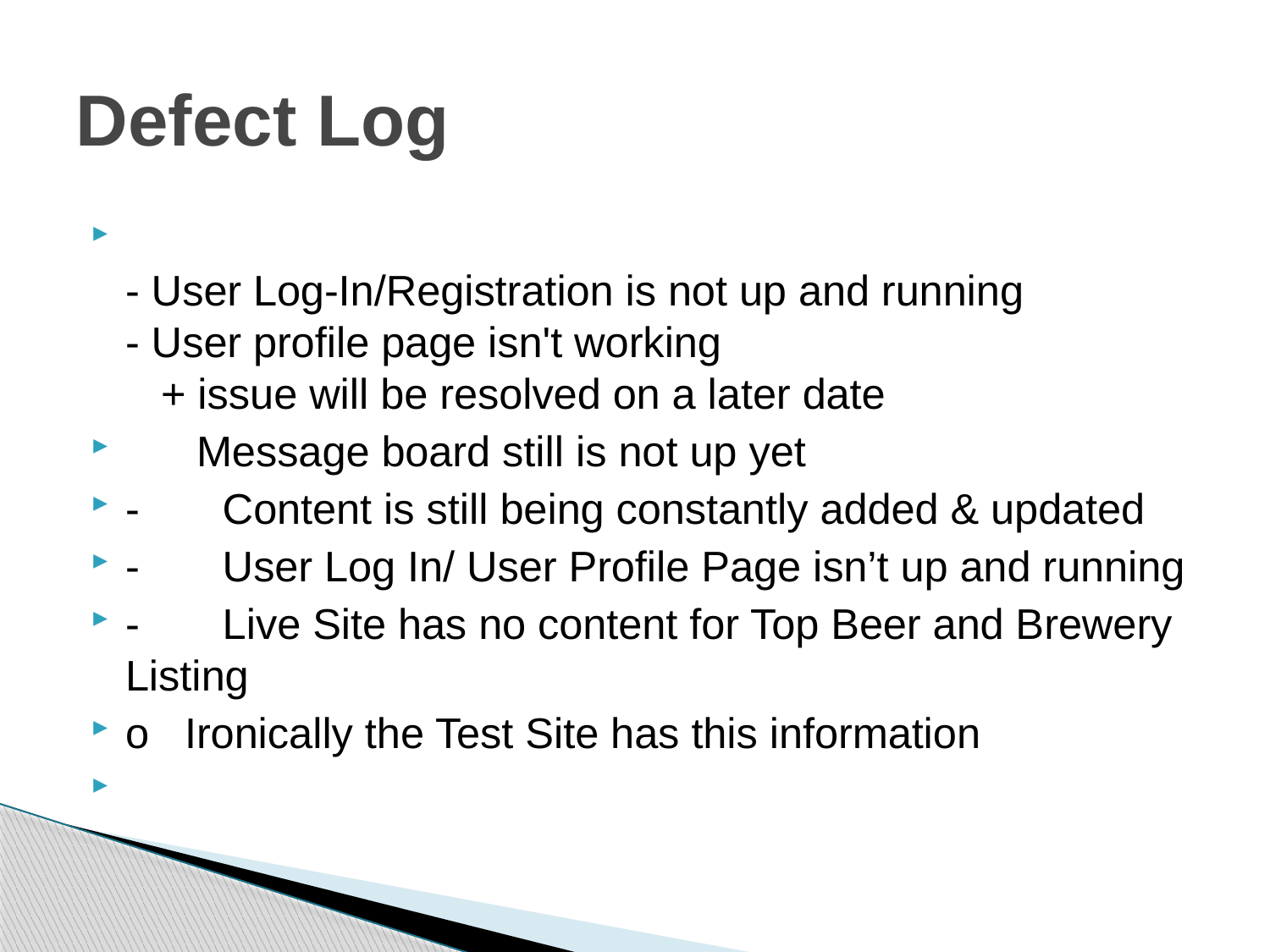

# Defect Log
- User Log-In/Registration is not up and running
- User profile page isn't working
   + issue will be resolved on a later date
      Message board still is not up yet
-       Content is still being constantly added & updated
-       User Log In/ User Profile Page isn’t up and running
-       Live Site has no content for Top Beer and Brewery Listing
o   Ironically the Test Site has this information